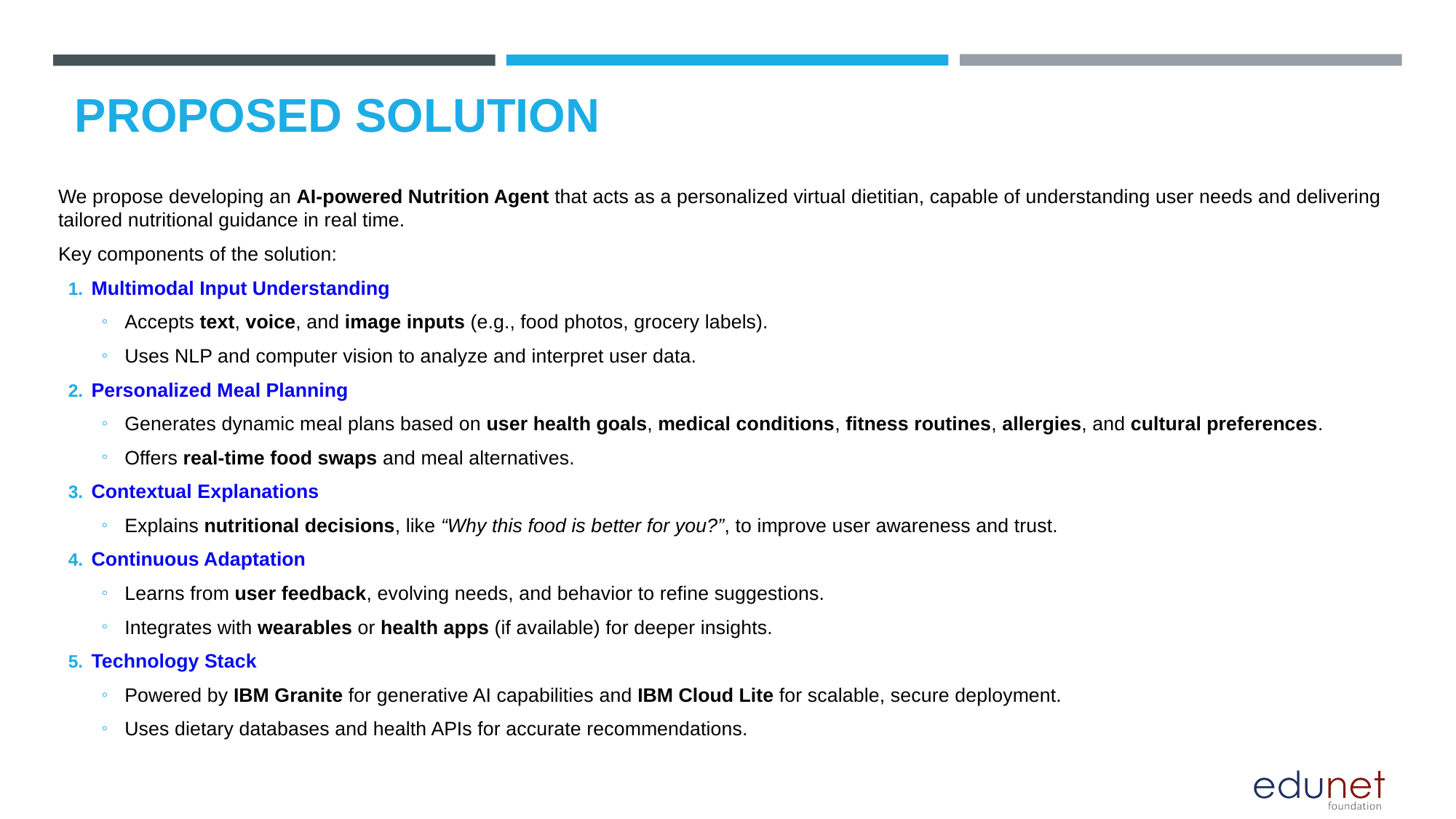

# Proposed Solution

We propose developing an AI-powered Nutrition Agent that acts as a personalized virtual dietitian, capable of understanding user needs and delivering tailored nutritional guidance in real time.
Key components of the solution:
Multimodal Input Understanding
Accepts text, voice, and image inputs (e.g., food photos, grocery labels).
Uses NLP and computer vision to analyze and interpret user data.
Personalized Meal Planning
Generates dynamic meal plans based on user health goals, medical conditions, fitness routines, allergies, and cultural preferences.
Offers real-time food swaps and meal alternatives.
Contextual Explanations
Explains nutritional decisions, like “Why this food is better for you?”, to improve user awareness and trust.
Continuous Adaptation
Learns from user feedback, evolving needs, and behavior to refine suggestions.
Integrates with wearables or health apps (if available) for deeper insights.
Technology Stack
Powered by IBM Granite for generative AI capabilities and IBM Cloud Lite for scalable, secure deployment.
Uses dietary databases and health APIs for accurate recommendations.